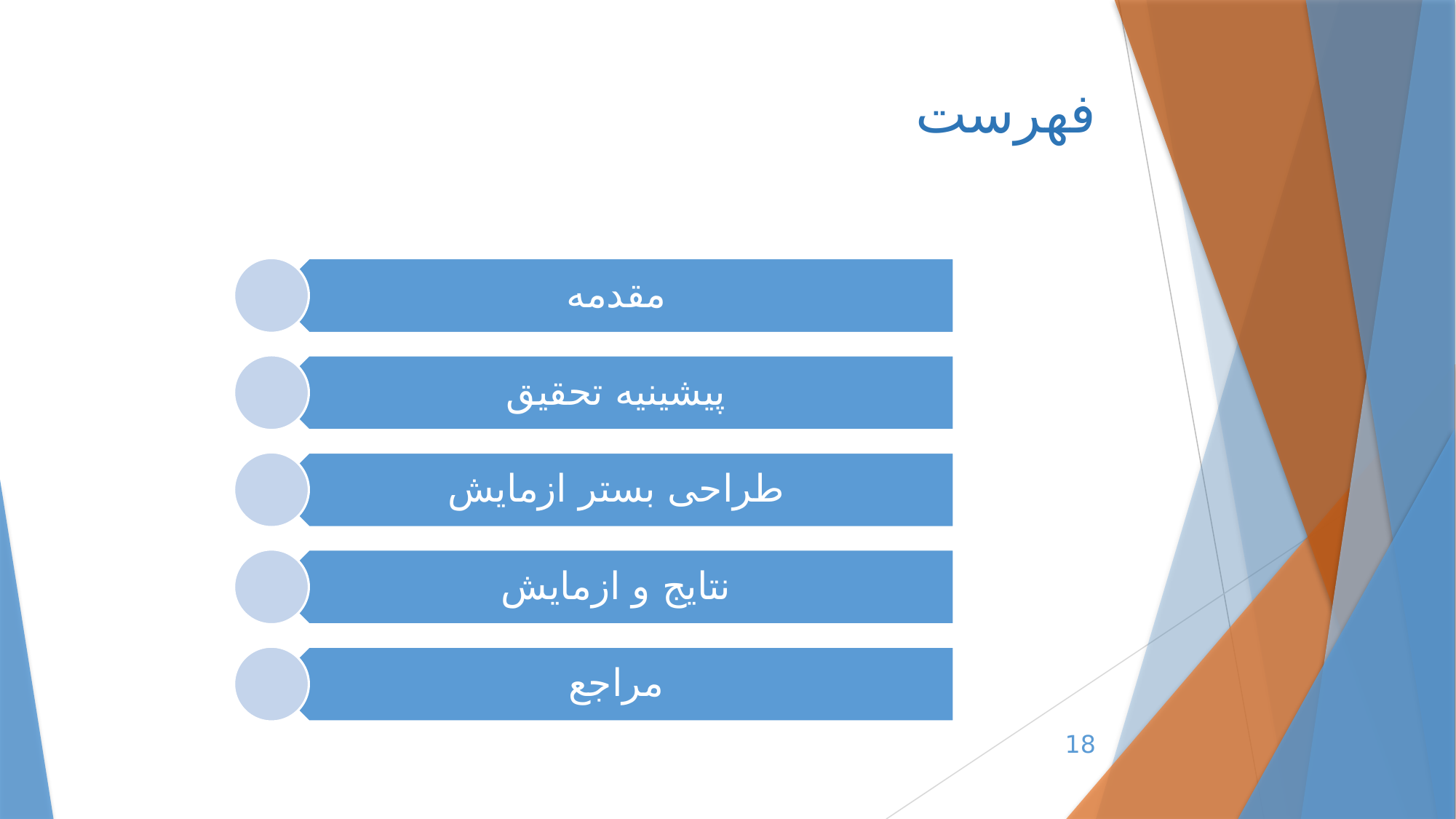

# فهرست
مقدمه
پیشینیه تحقیق
طراحی بستر ازمایش
نتایج و ازمایش
مراجع
18